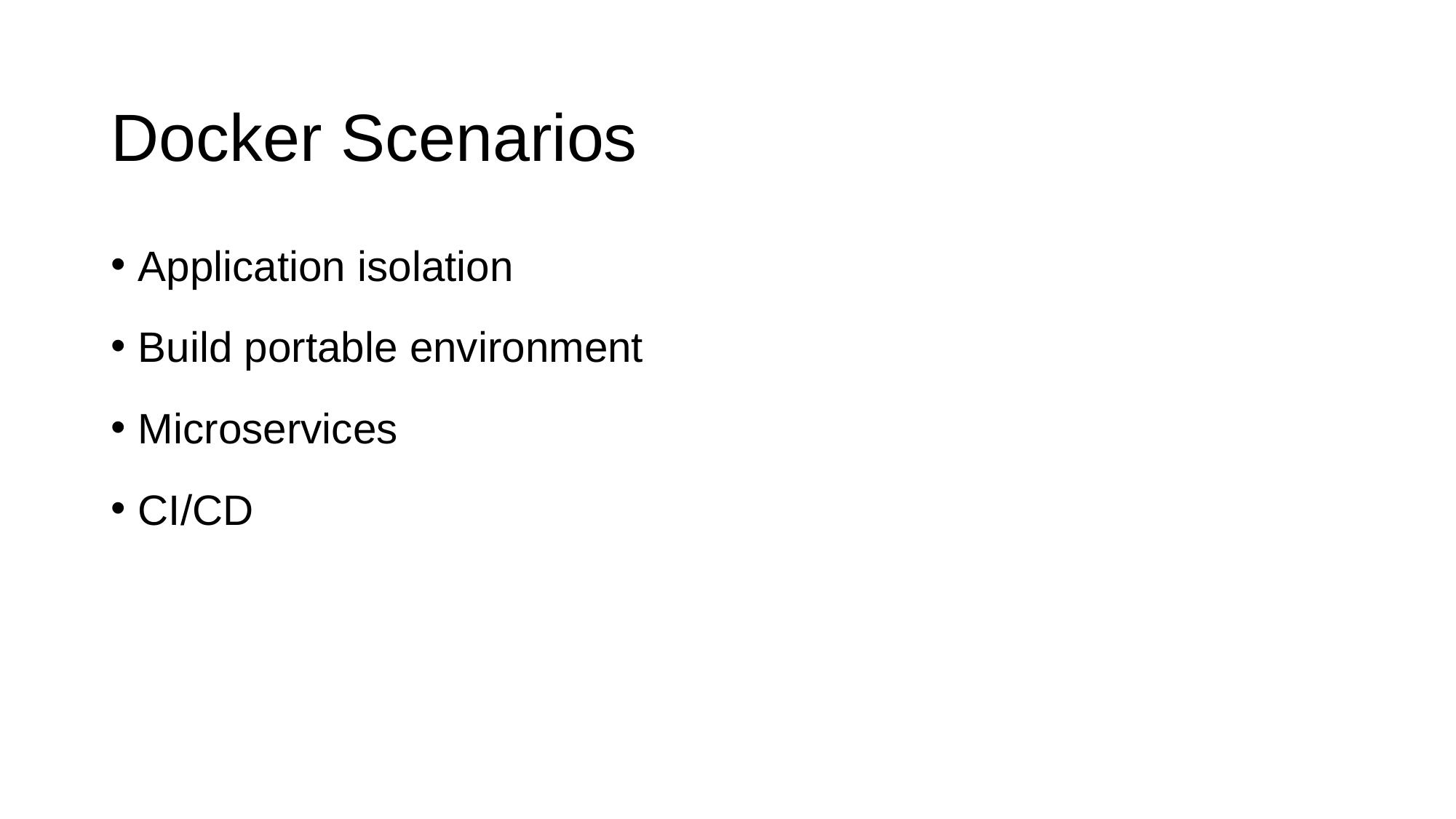

# Docker Scenarios
Application isolation
Build portable environment
Microservices
CI/CD